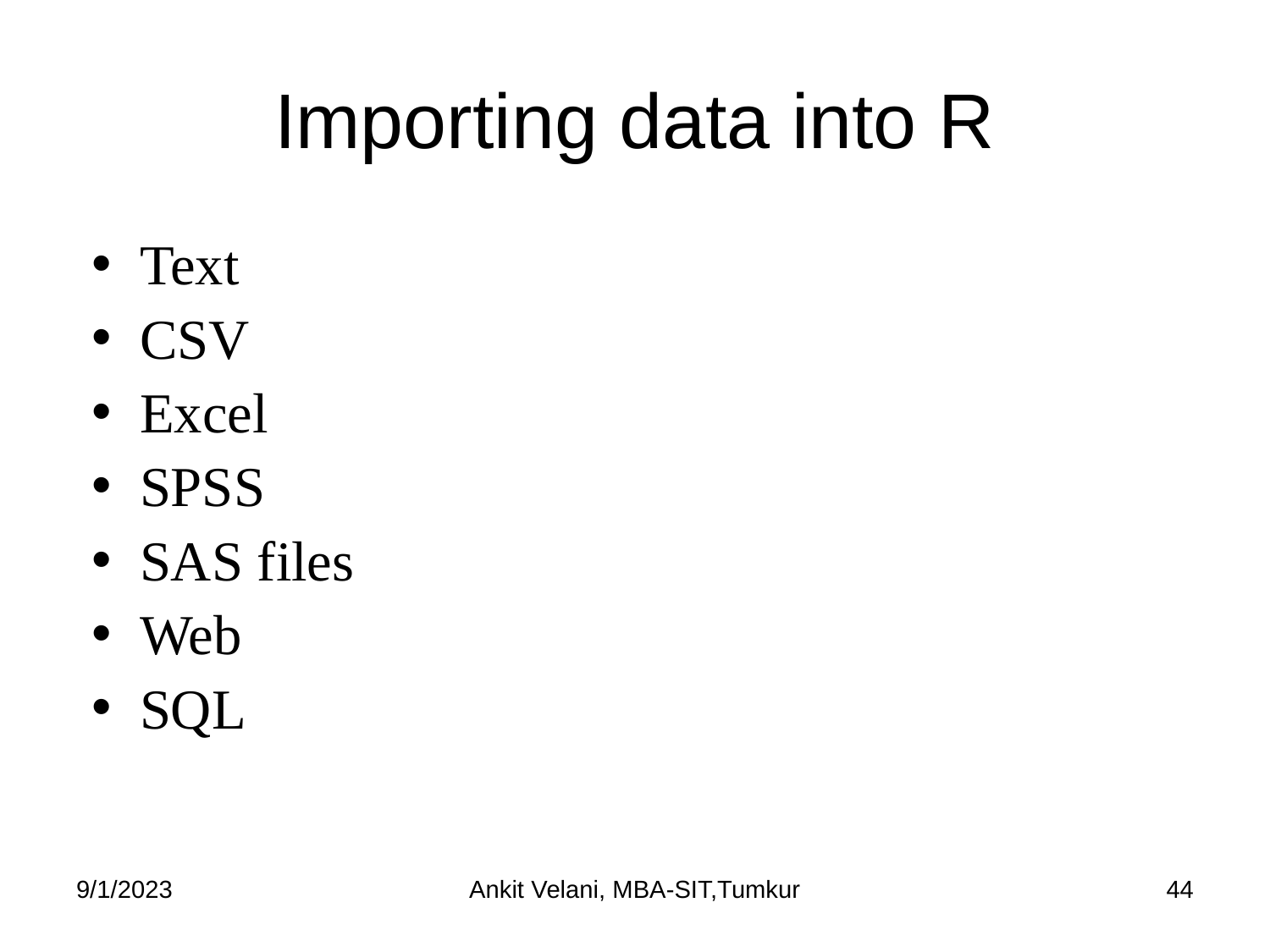

# Importing data into R
Text
CSV
Excel
SPSS
SAS files
Web
SQL
9/1/2023
Ankit Velani, MBA-SIT,Tumkur
44